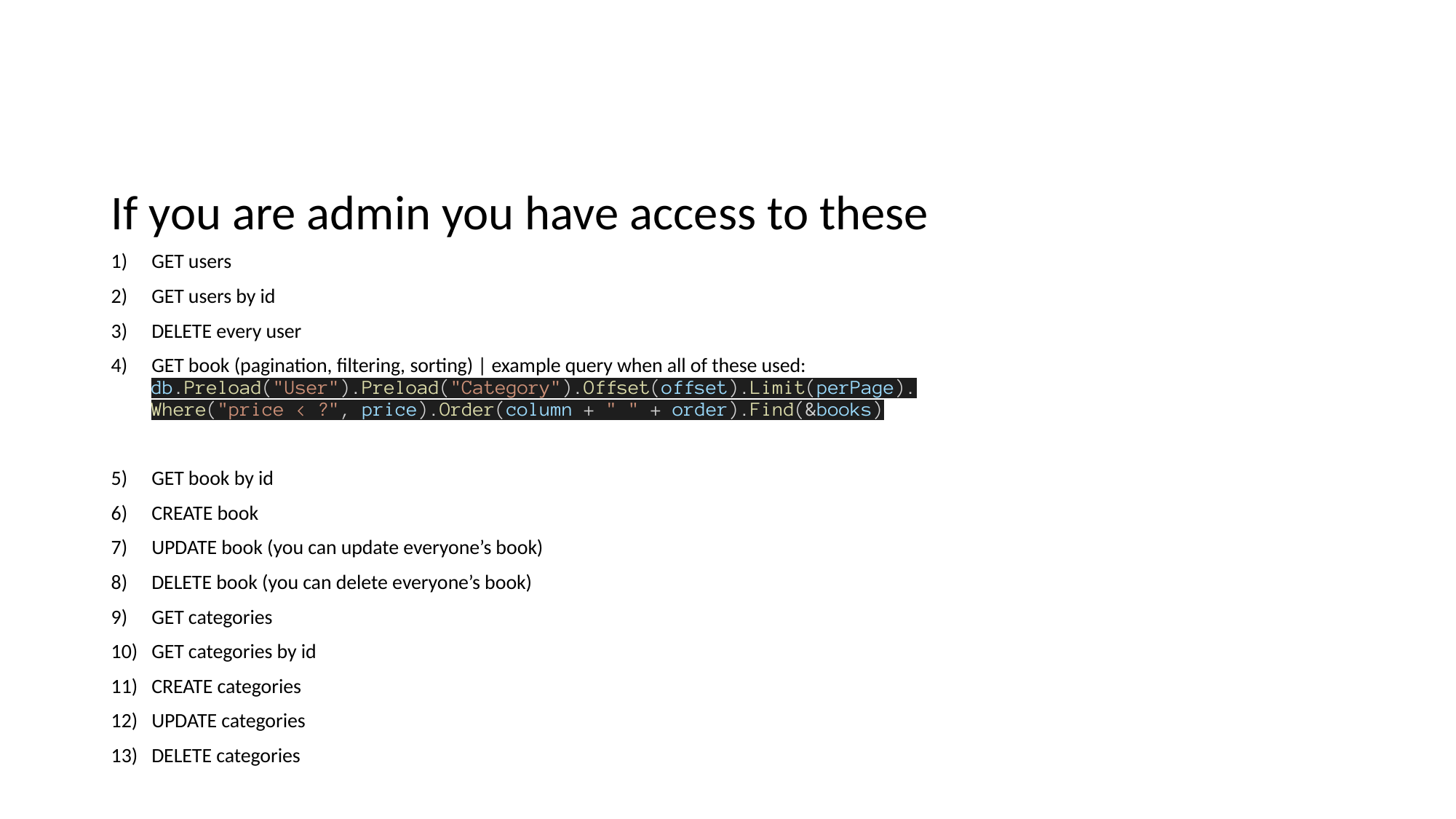

# If you are admin you have access to these
GET users
GET users by id
DELETE every user
GET book (pagination, filtering, sorting) | example query when all of these used: db.Preload("User").Preload("Category").Offset(offset).Limit(perPage).Where("price < ?", price).Order(column + " " + order).Find(&books)

GET book by id
CREATE book
UPDATE book (you can update everyone’s book)
DELETE book (you can delete everyone’s book)
GET categories
GET categories by id
CREATE categories
UPDATE categories
DELETE categories